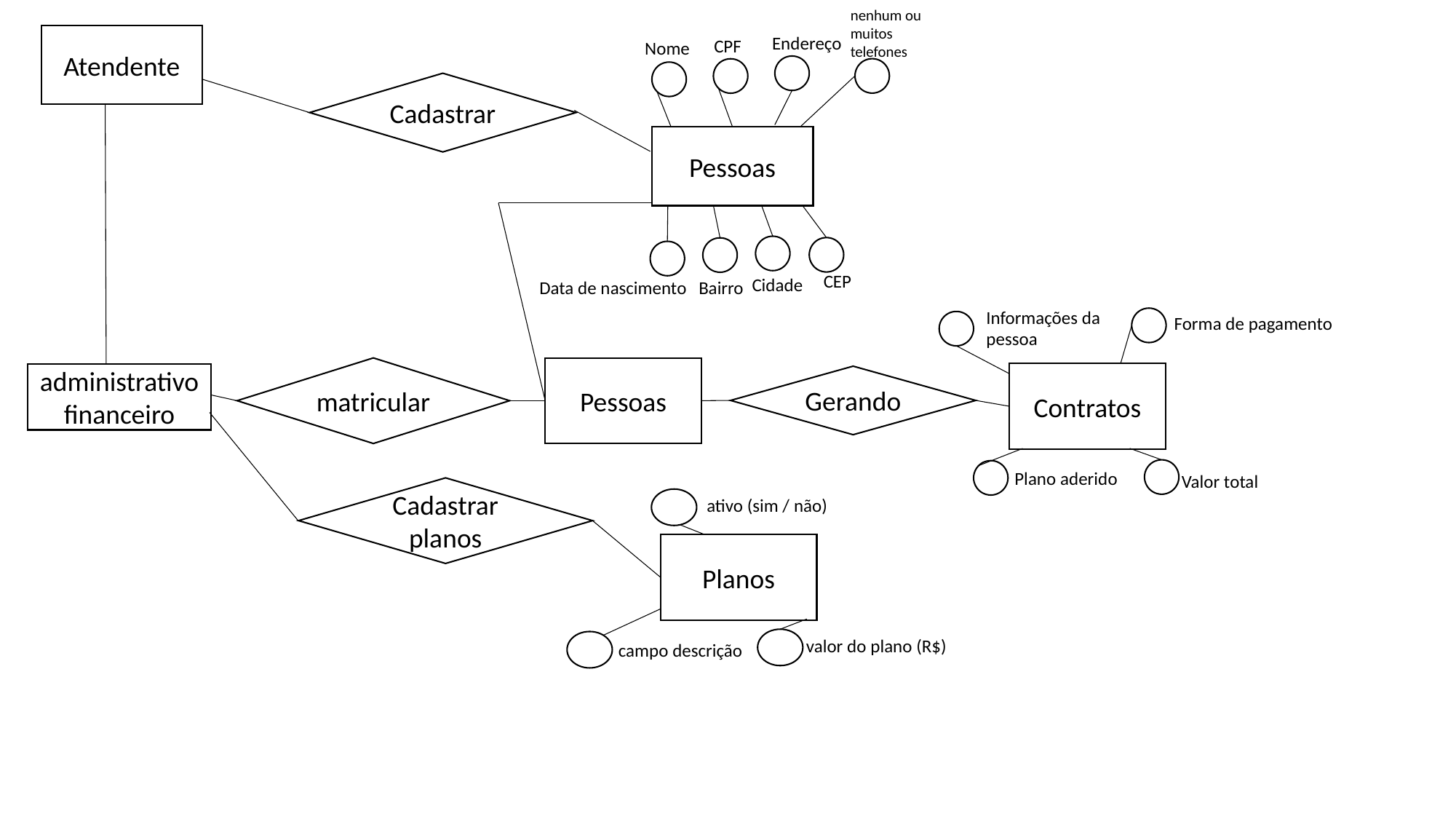

nenhum ou muitos telefones
Atendente
Endereço
CPF
Nome

Cadastrar
Pessoas

CEP
Cidade
Data de nascimento
Bairro
Informações da pessoa
Forma de pagamento

Pessoas
matricular
Contratos
administrativo financeiro
Gerando

Plano aderido
Valor total
Cadastrar planos
ativo (sim / não)

Planos

valor do plano (R$)

campo descrição